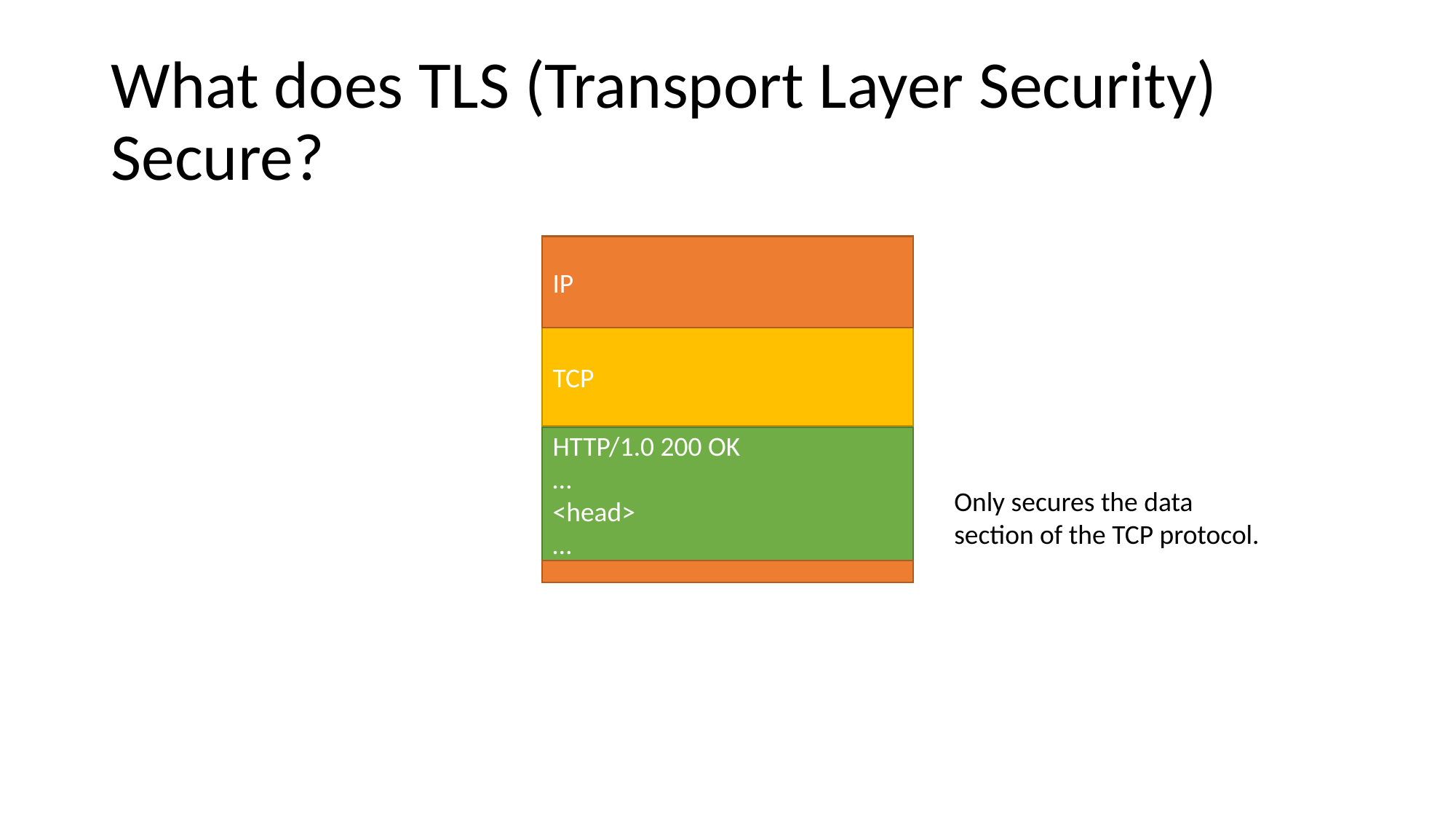

# What does TLS (Transport Layer Security) Secure?
IP
TCP
HTTP/1.0 200 OK
…
<head>
…

Only secures the data section of the TCP protocol.